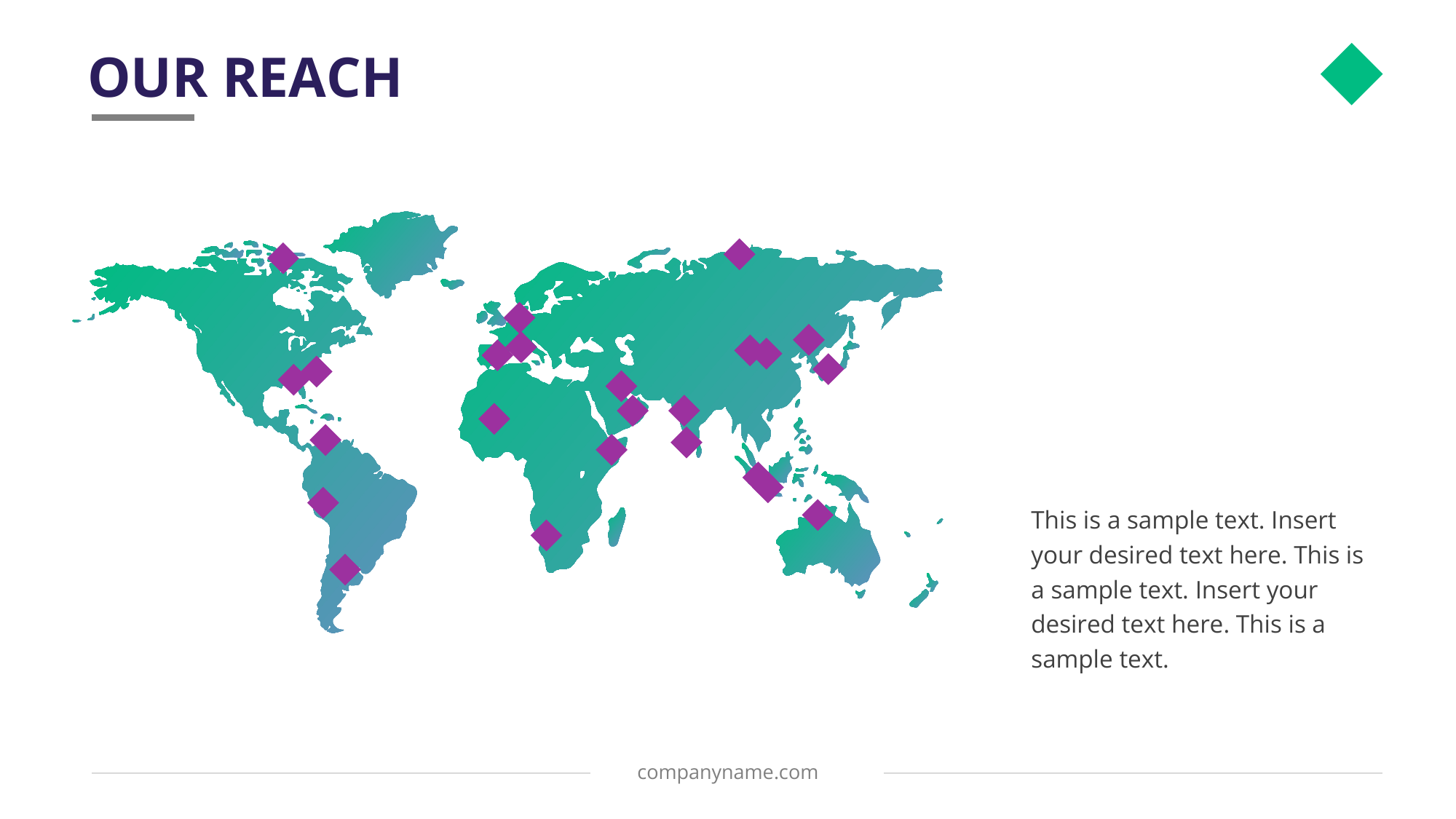

# OUR REACH
14

This is a sample text. Insert your desired text here. This is a sample text. Insert your desired text here. This is a sample text.

companyname.com